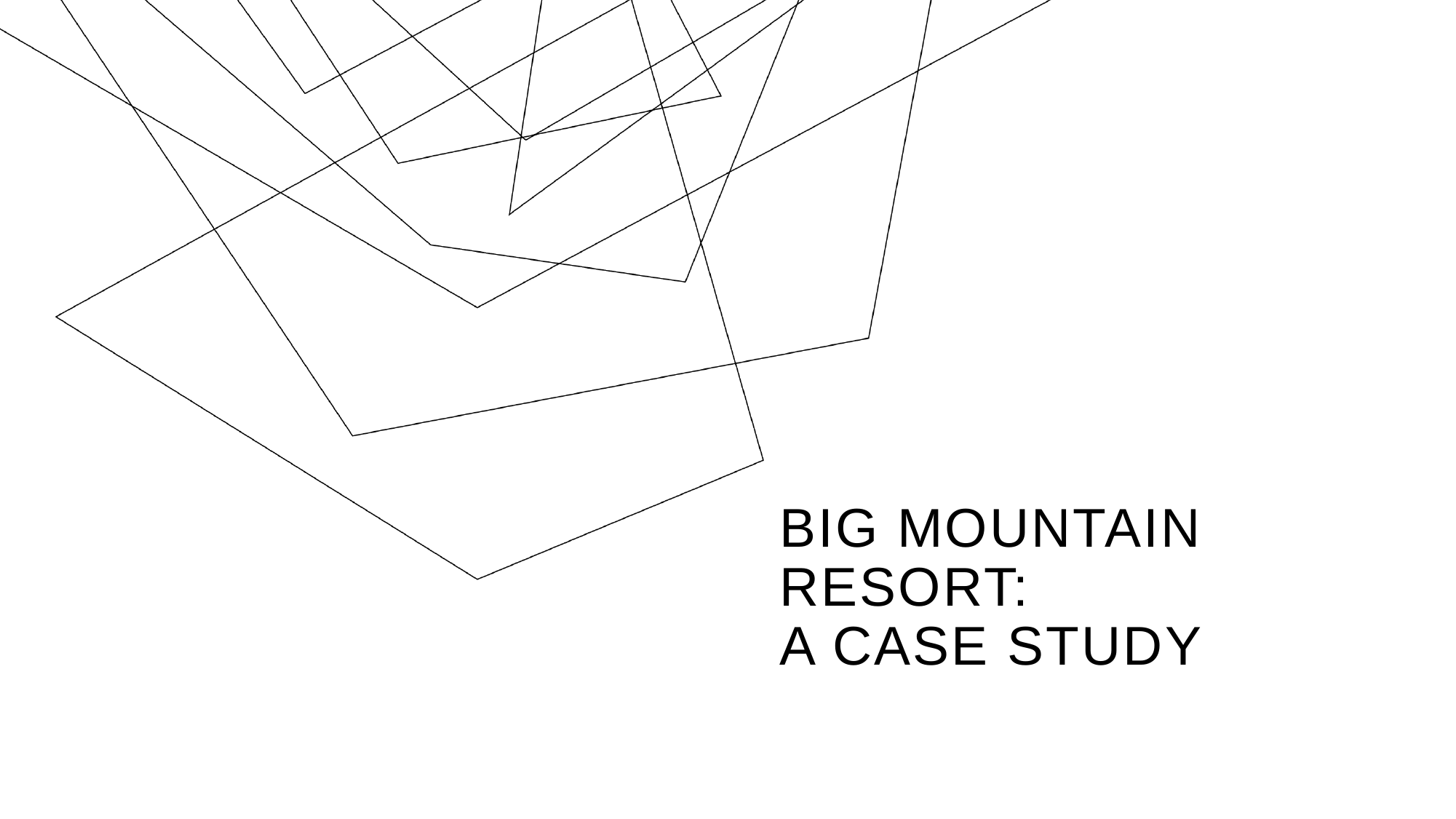

# Big Mountain Resort: A case Study